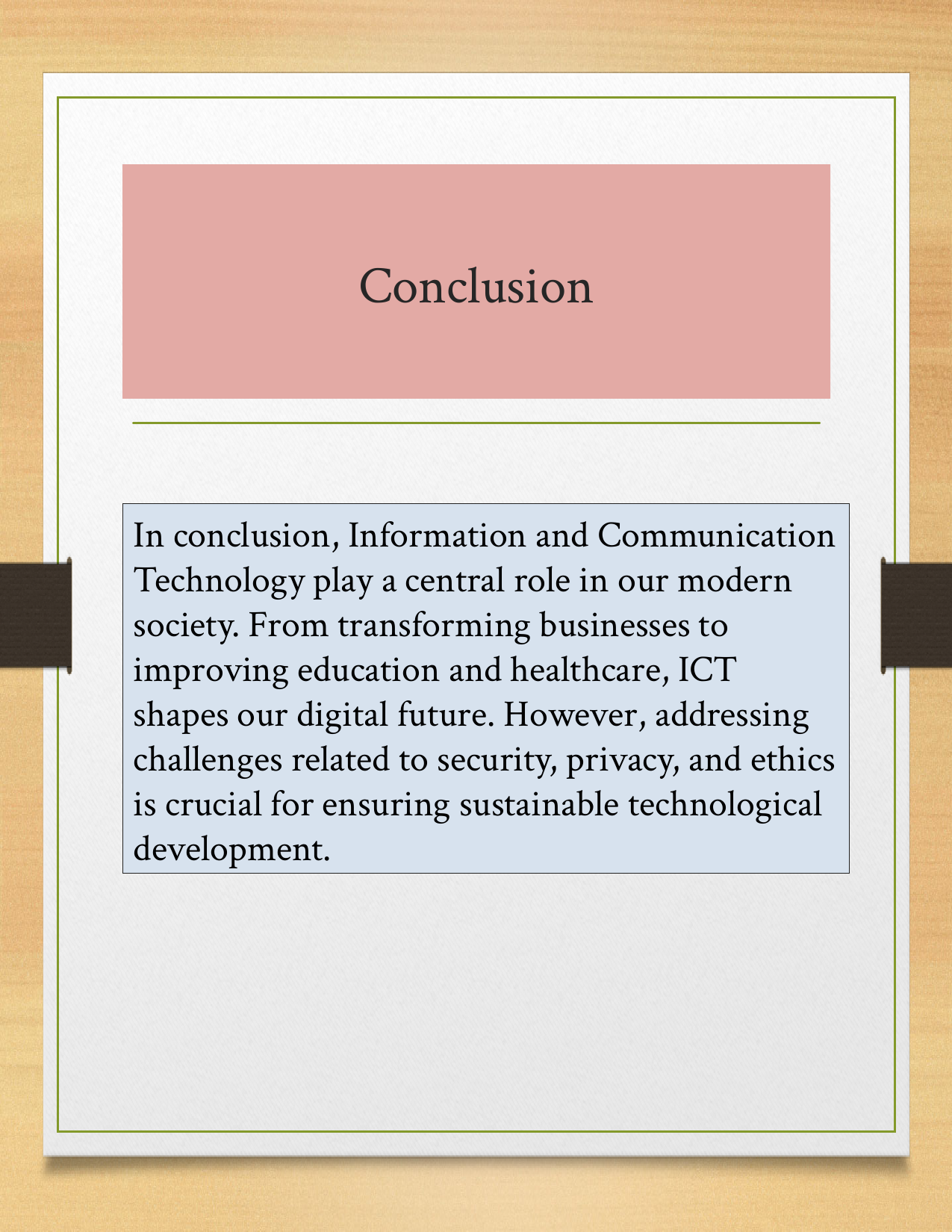

# Conclusion
In conclusion, Information and Communication Technology play a central role in our modern society. From transforming businesses to improving education and healthcare, ICT shapes our digital future. However, addressing challenges related to security, privacy, and ethics is crucial for ensuring sustainable technological development.